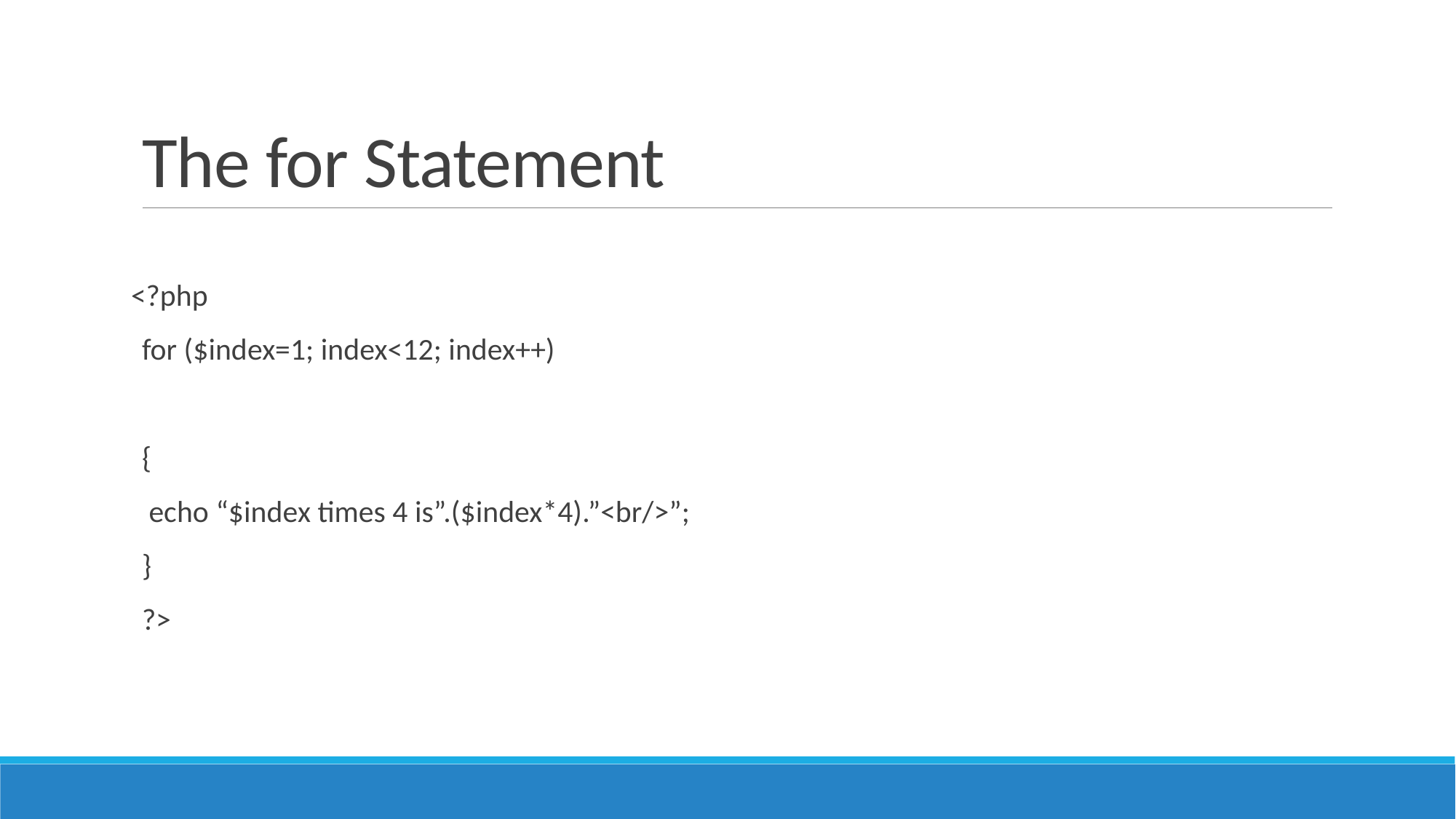

# The for Statement

<?php
	for ($index=1; index<12; index++)

	{
	 echo “$index times 4 is”.($index*4).”<br/>”;
	}
	?>